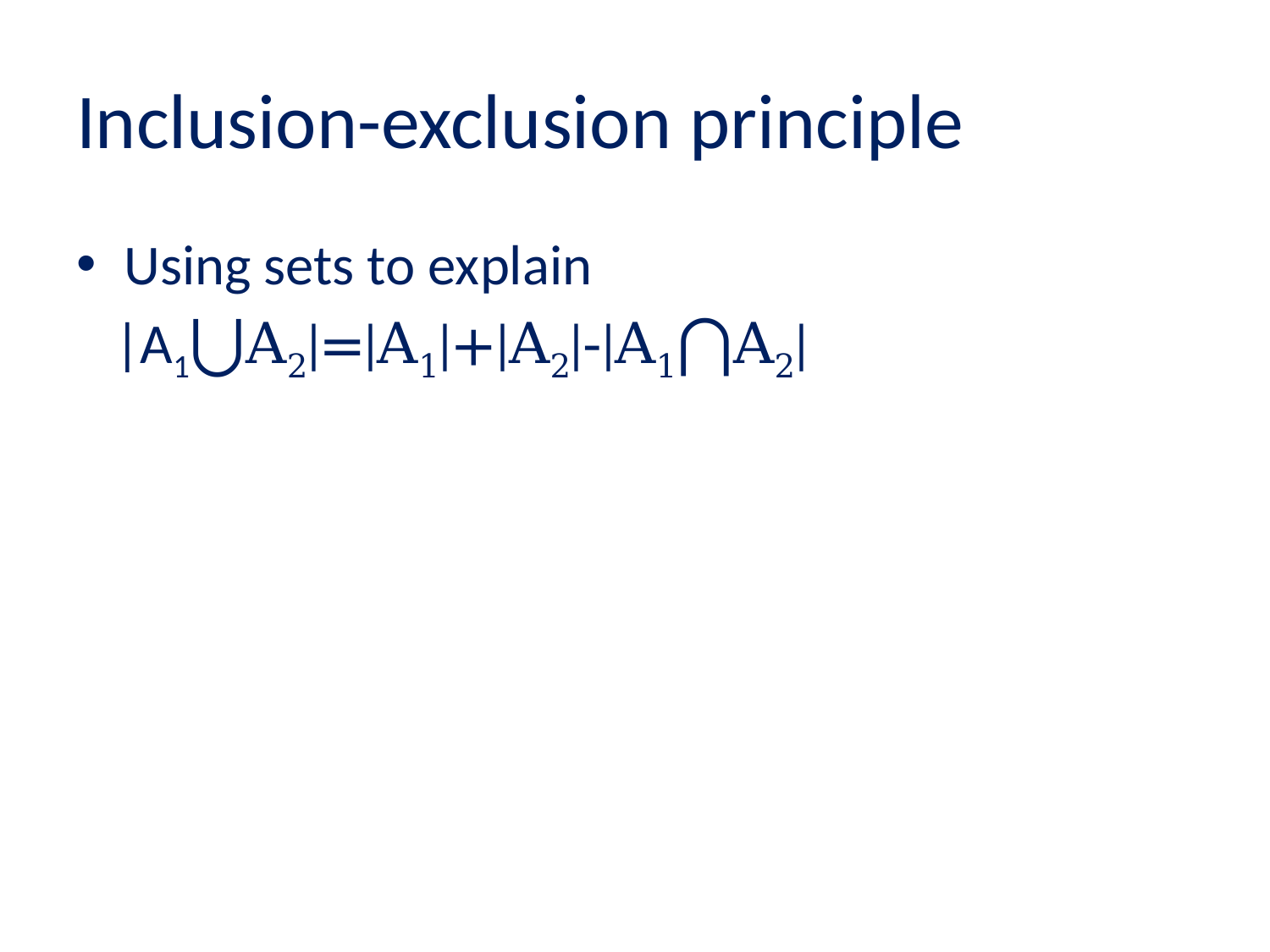

# Inclusion-exclusion principle
Using sets to explain
   |A1⋃A2|=|A1|+|A2|-|A1⋂A2|
23